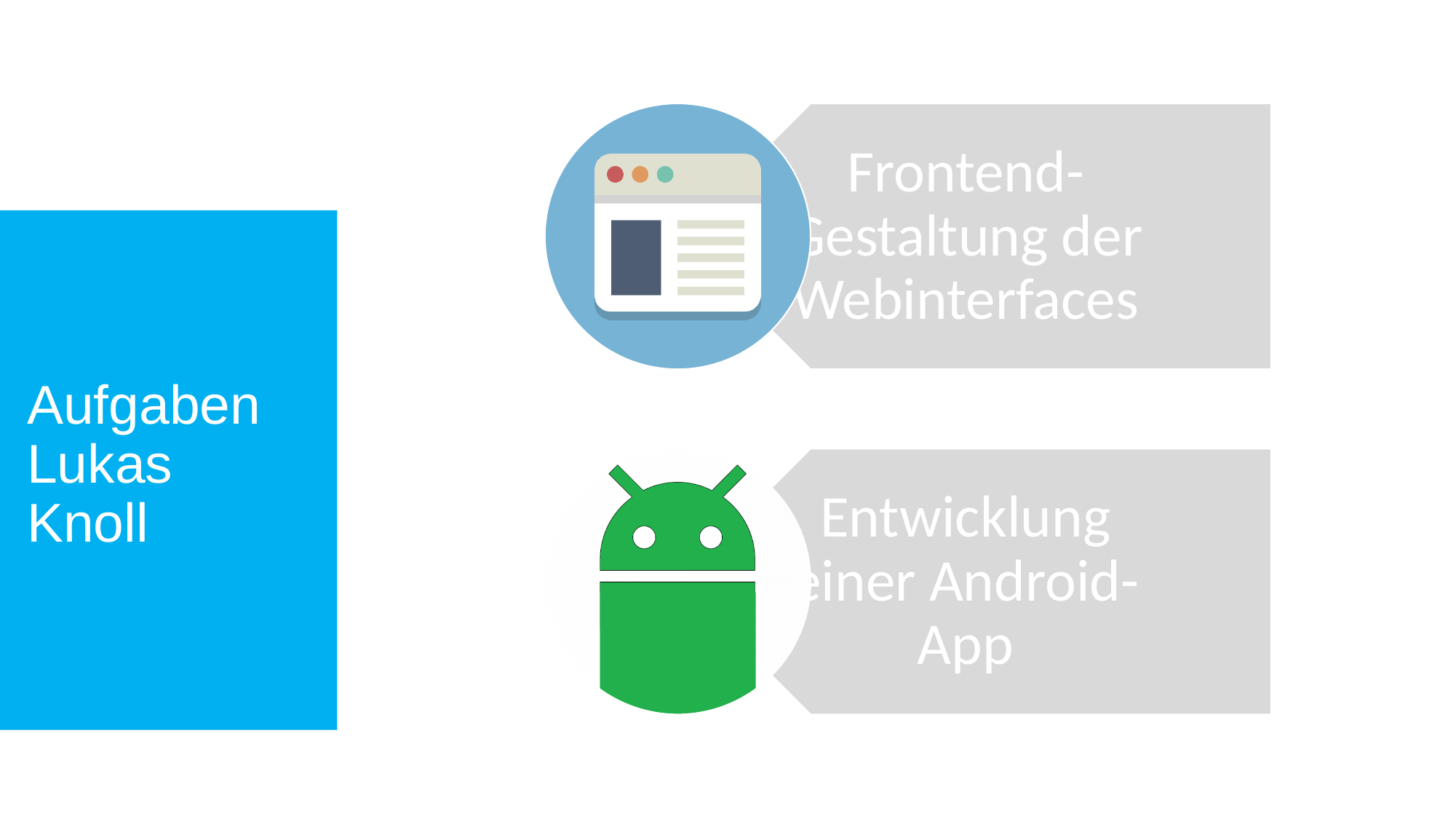

Frontend-Gestaltung der Webinterfaces
Entwicklung einer Android-App
# Aufgaben Lukas Knoll